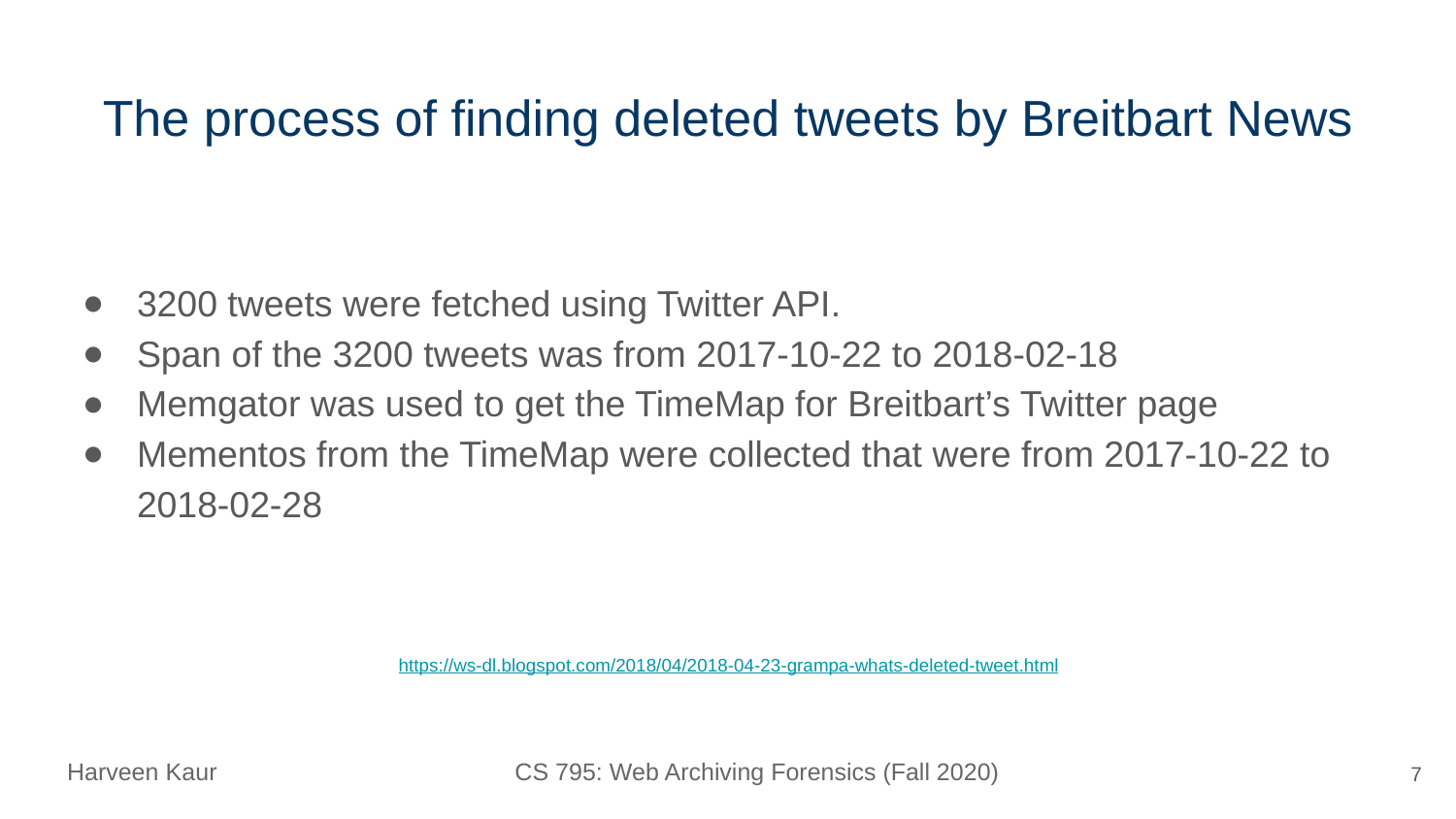

# The process of finding deleted tweets by Breitbart News

3200 tweets were fetched using Twitter API.
Span of the 3200 tweets was from 2017-10-22 to 2018-02-18
Memgator was used to get the TimeMap for Breitbart’s Twitter page
Mementos from the TimeMap were collected that were from 2017-10-22 to 2018-02-28

https://ws-dl.blogspot.com/2018/04/2018-04-23-grampa-whats-deleted-tweet.html
7
Harveen Kaur                                            CS 795: Web Archiving Forensics (Fall 2020)